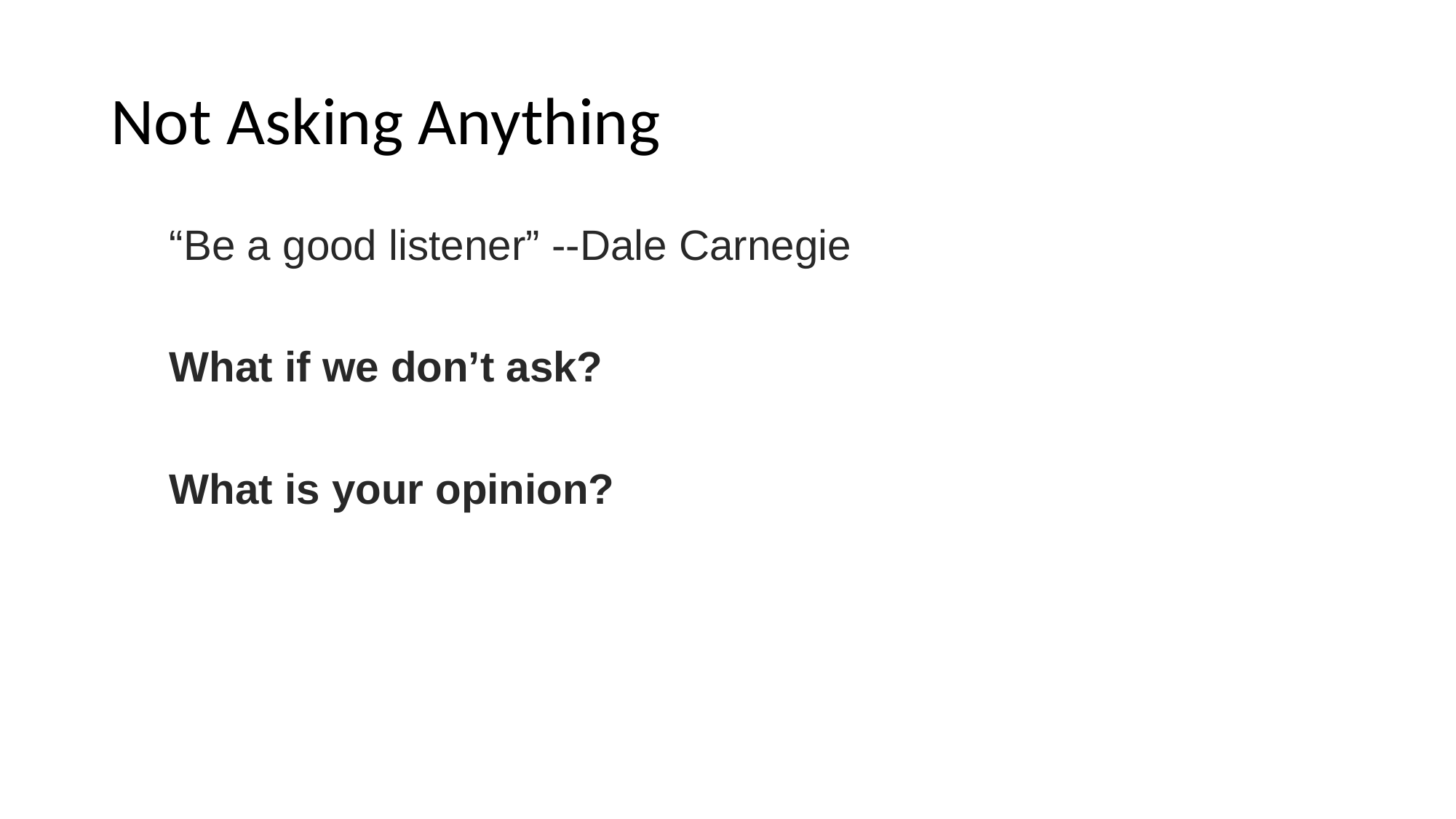

# Not Asking Anything
“Be a good listener” --Dale Carnegie

What if we don’t ask?

What is your opinion?